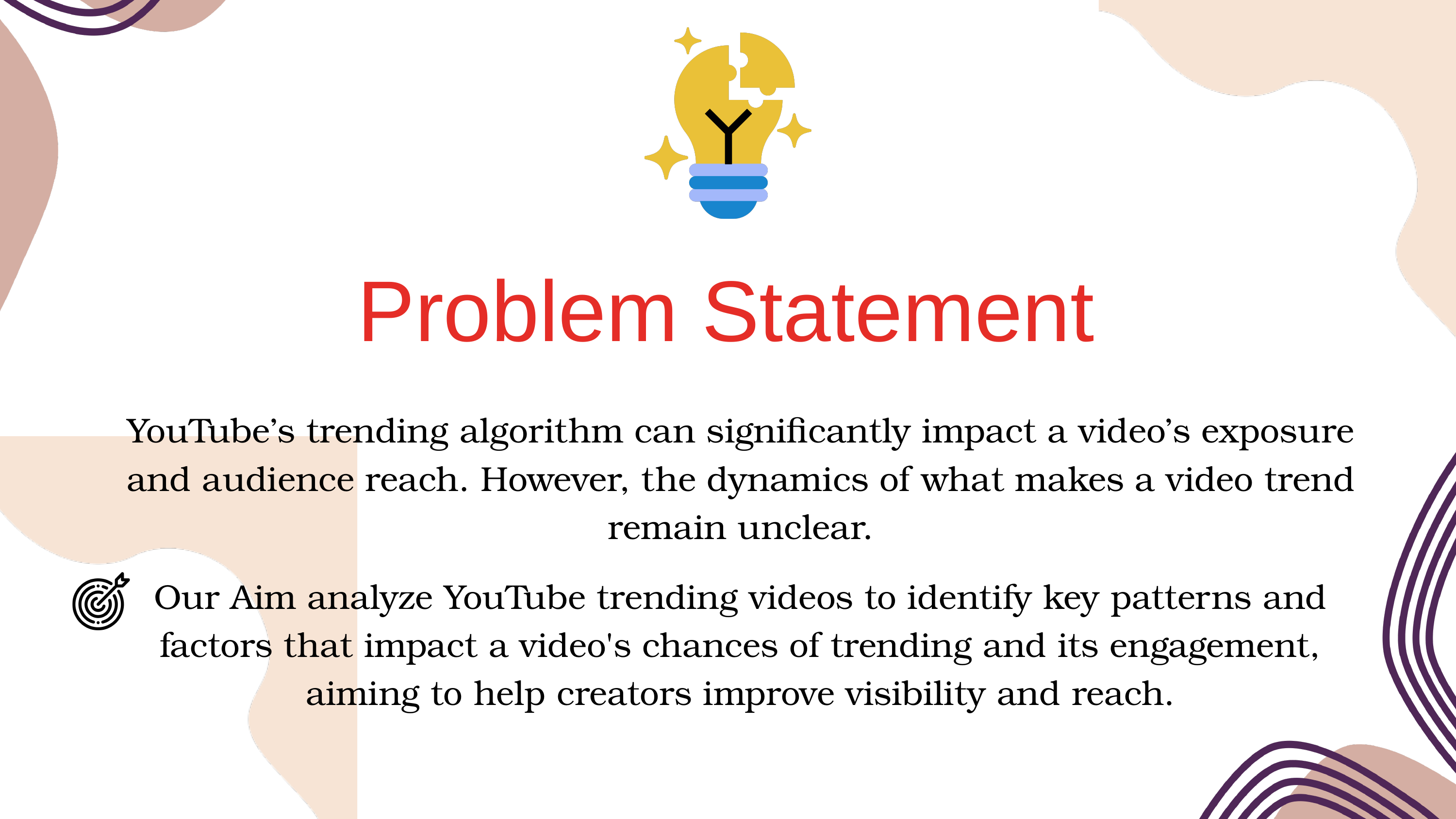

Problem Statement

YouTube’s trending algorithm can significantly impact a video’s exposure and audience reach. However, the dynamics of what makes a video trend remain unclear.

Our Aim analyze YouTube trending videos to identify key patterns and factors that impact a video's chances of trending and its engagement, aiming to help creators improve visibility and reach.